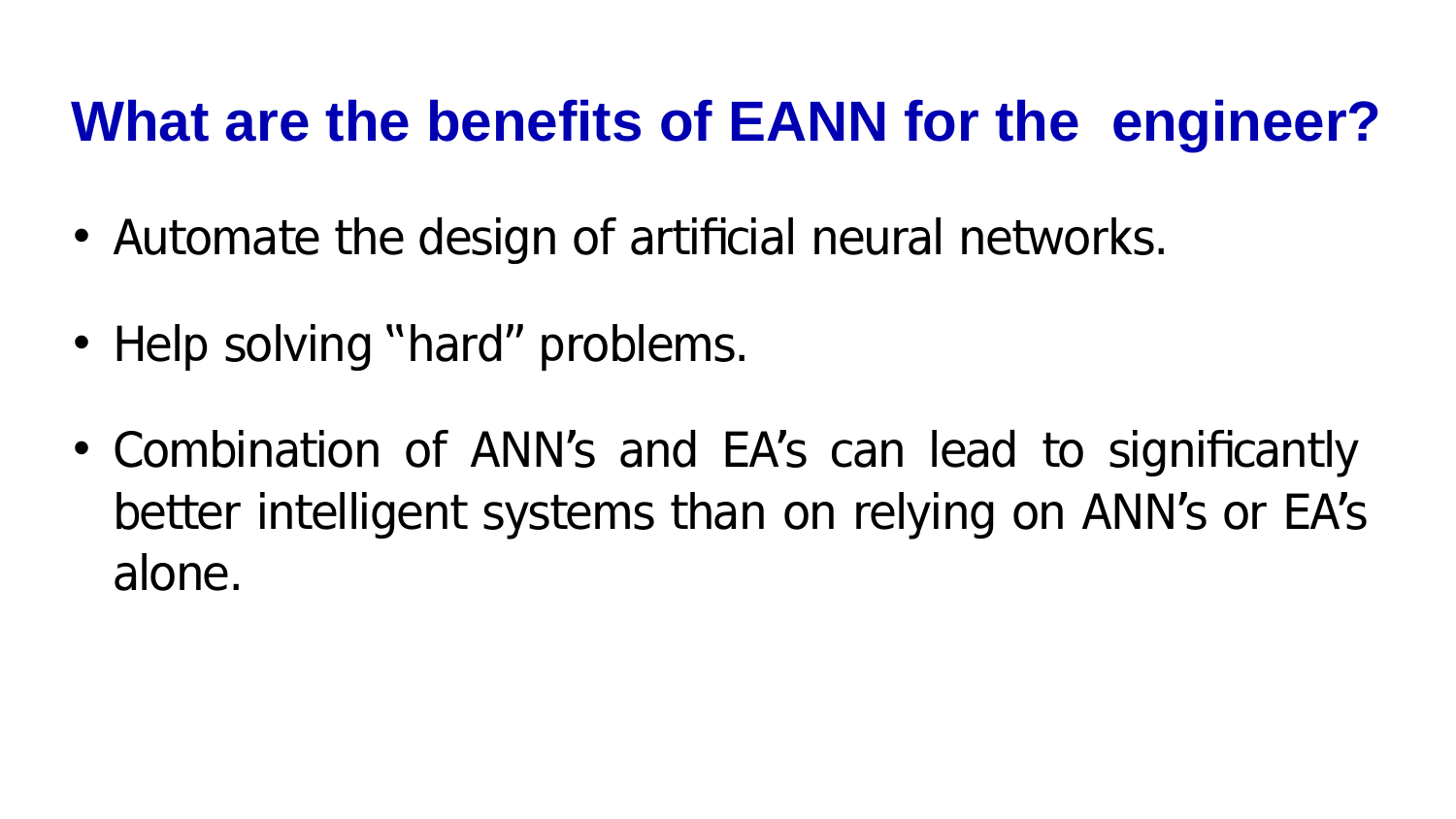

# What are the benefits of EANN for the  engineer?
Automate the design of artificial neural networks.
Help solving “hard” problems.
Combination of ANN’s and EA’s can lead to significantly  better intelligent systems than on relying on ANN’s or EA’s  alone.